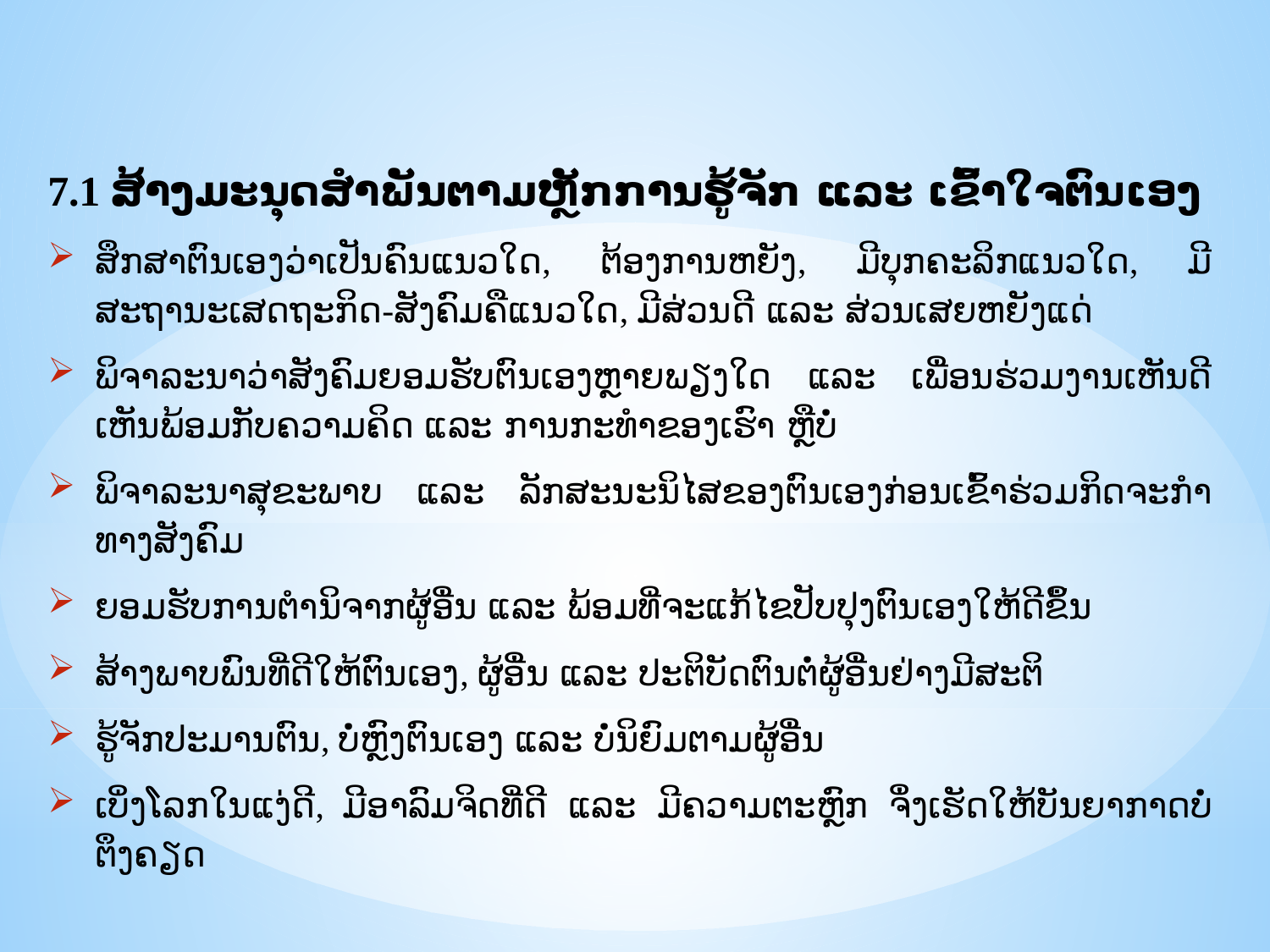

7.1 ສ້າງມະນຸດສໍາພັນຕາມຫຼັກການຮູ້ຈັກ ແລະ ເຂົ້າໃຈຕົນເອງ
ສຶກສາຕົນເອງວ່າເປັນຄົນແນວໃດ, ຕ້ອງການຫຍັງ, ມີບຸກຄະລິກແນວໃດ, ມີສະຖານະເສດຖະກິດ-ສັງຄົມຄືແນວໃດ, ມີສ່ວນດີ ແລະ ສ່ວນເສຍຫຍັງແດ່
ພິຈາລະນາວ່າສັງຄົມຍອມຮັບຕົນເອງຫຼາຍພຽງໃດ ແລະ ເພື່ອນຮ່ວມງານເຫັນດີເຫັນພ້ອມກັບຄວາມຄິດ ແລະ ການກະທຳຂອງເຮົາ ຫຼືບໍ່
ພິຈາລະນາສຸຂະພາບ ແລະ ລັກສະນະນິໄສຂອງຕົນເອງກ່ອນເຂົ້າຮ່ວມກິດຈະກຳທາງສັງຄົມ
ຍອມຮັບການຕຳນິຈາກຜູ້ອື່ນ ແລະ ພ້ອມທີ່ຈະແກ້ໄຂປັບປຸງຕົນເອງໃຫ້ດີຂຶ້ນ
ສ້າງພາບພົນທີ່ດີໃຫ້ຕົນເອງ, ຜູ້ອື່ນ ແລະ ປະຕິບັດຕົນຕໍ່ຜູ້ອື່ນຢ່າງມີສະຕິ
ຮູ້ຈັກປະມານຕົນ, ບໍ່ຫຼົງຕົນເອງ ແລະ ບໍ່ນິຍົມຕາມຜູ້ອື່ນ
ເບິ່ງໂລກໃນແງ່ດີ, ມີອາລົມຈິດທີ່ດີ ແລະ ມີຄວາມຕະຫຼົກ ຈຶ່ງເຮັດໃຫ້ບັນຍາກາດບໍ່ຕຶງຄຽດ